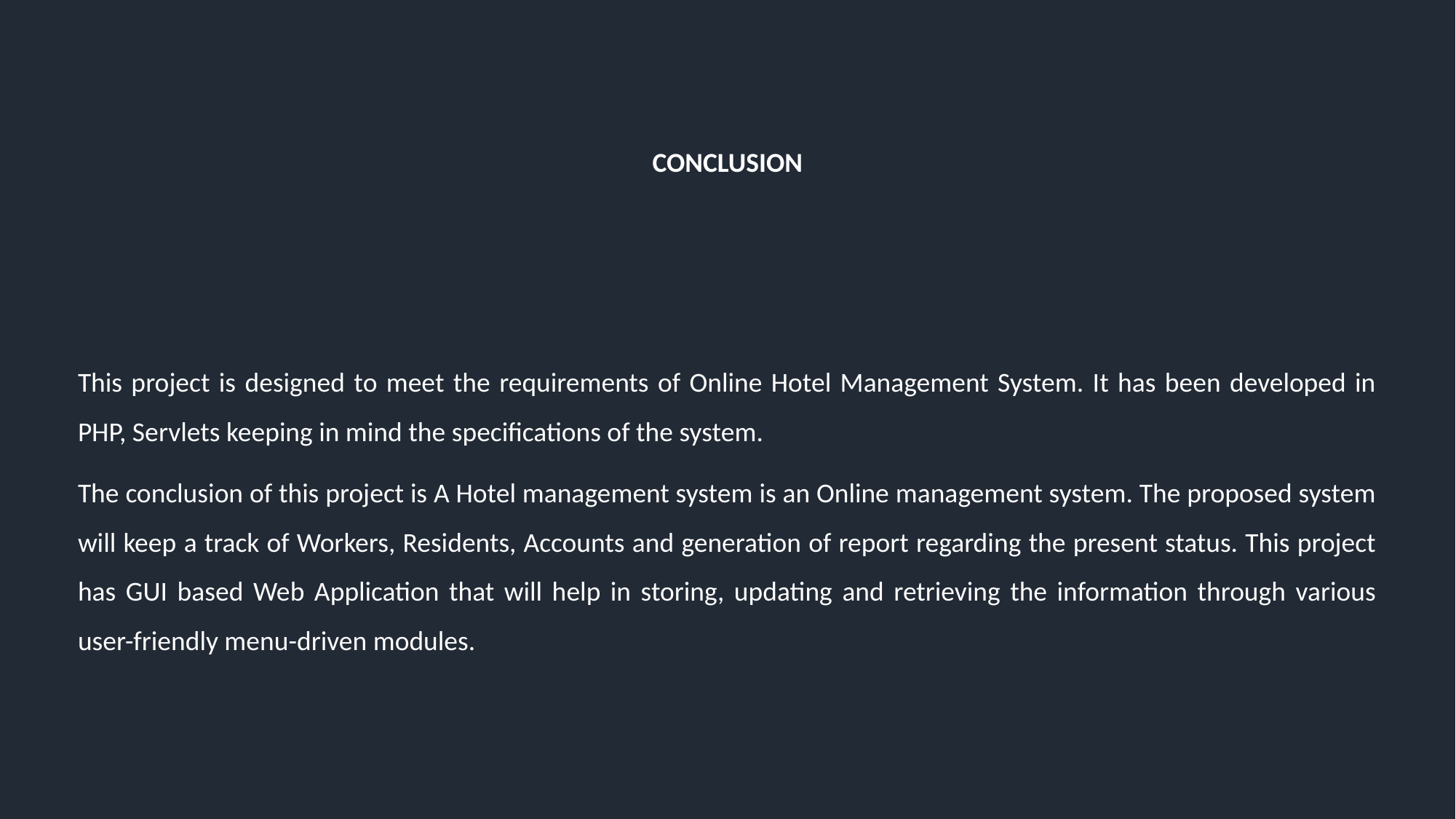

CONCLUSION
This project is designed to meet the requirements of Online Hotel Management System. It has been developed in PHP, Servlets keeping in mind the specifications of the system.
The conclusion of this project is A Hotel management system is an Online management system. The proposed system will keep a track of Workers, Residents, Accounts and generation of report regarding the present status. This project has GUI based Web Application that will help in storing, updating and retrieving the information through various user-friendly menu-driven modules.